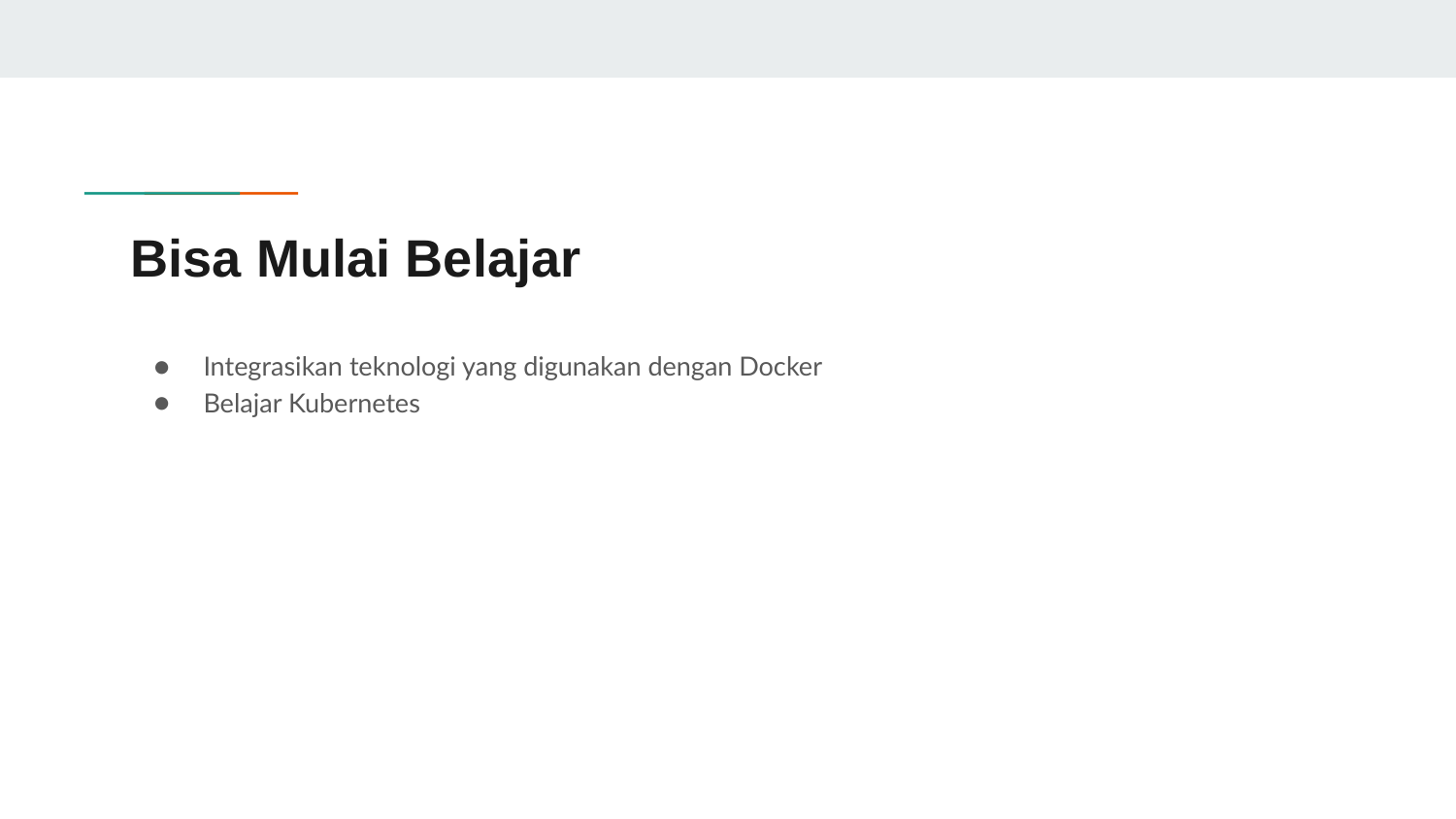

# Bisa Mulai Belajar
Integrasikan teknologi yang digunakan dengan Docker
Belajar Kubernetes